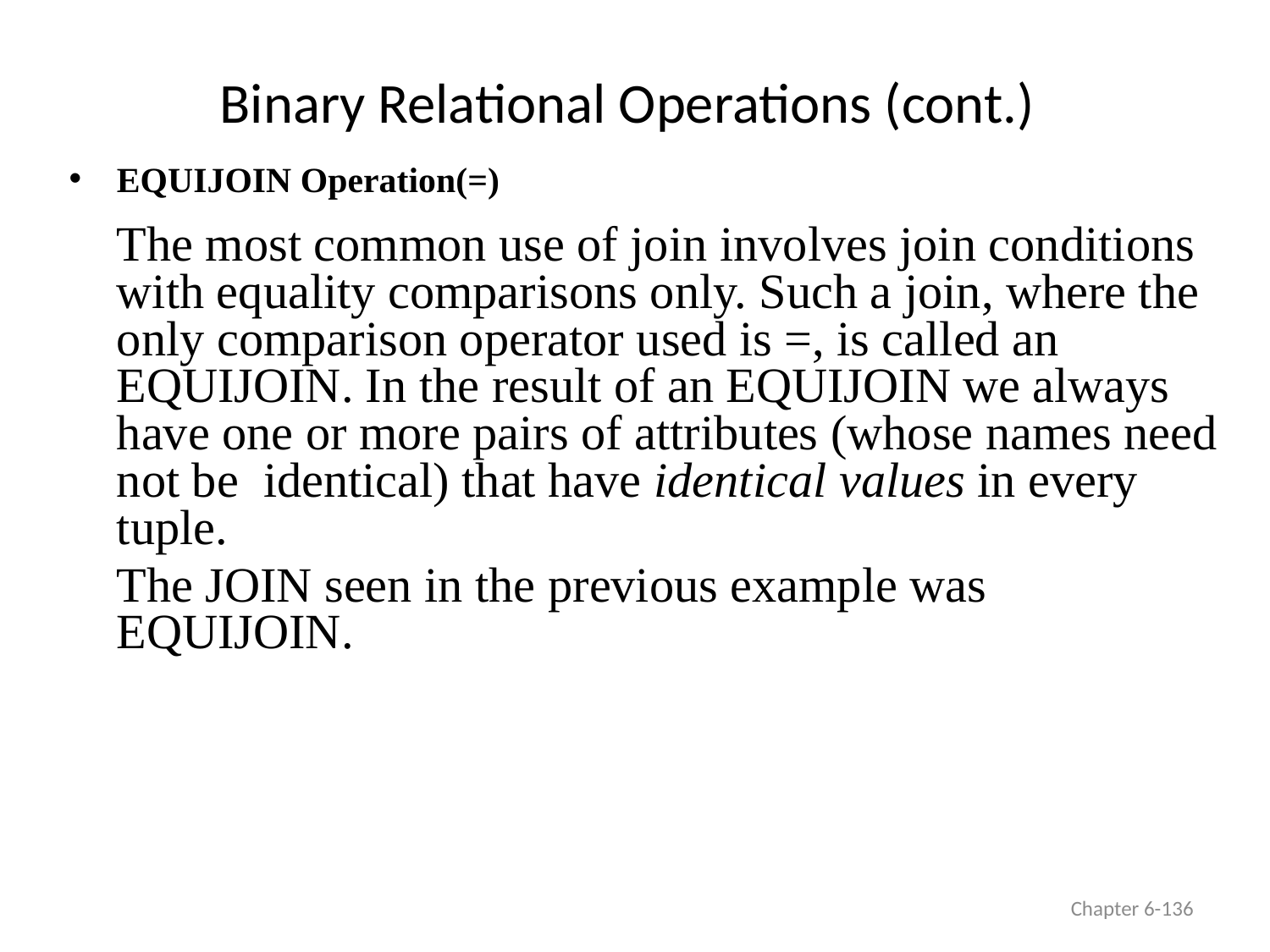

# Binary Relational Operations (cont.)
EQUIJOIN Operation(=)

	The most common use of join involves join conditions with equality comparisons only. Such a join, where the only comparison operator used is =, is called an EQUIJOIN. In the result of an EQUIJOIN we always have one or more pairs of attributes (whose names need not be  identical) that have identical values in every tuple.
	The JOIN seen in the previous example was EQUIJOIN.

Chapter 6-136